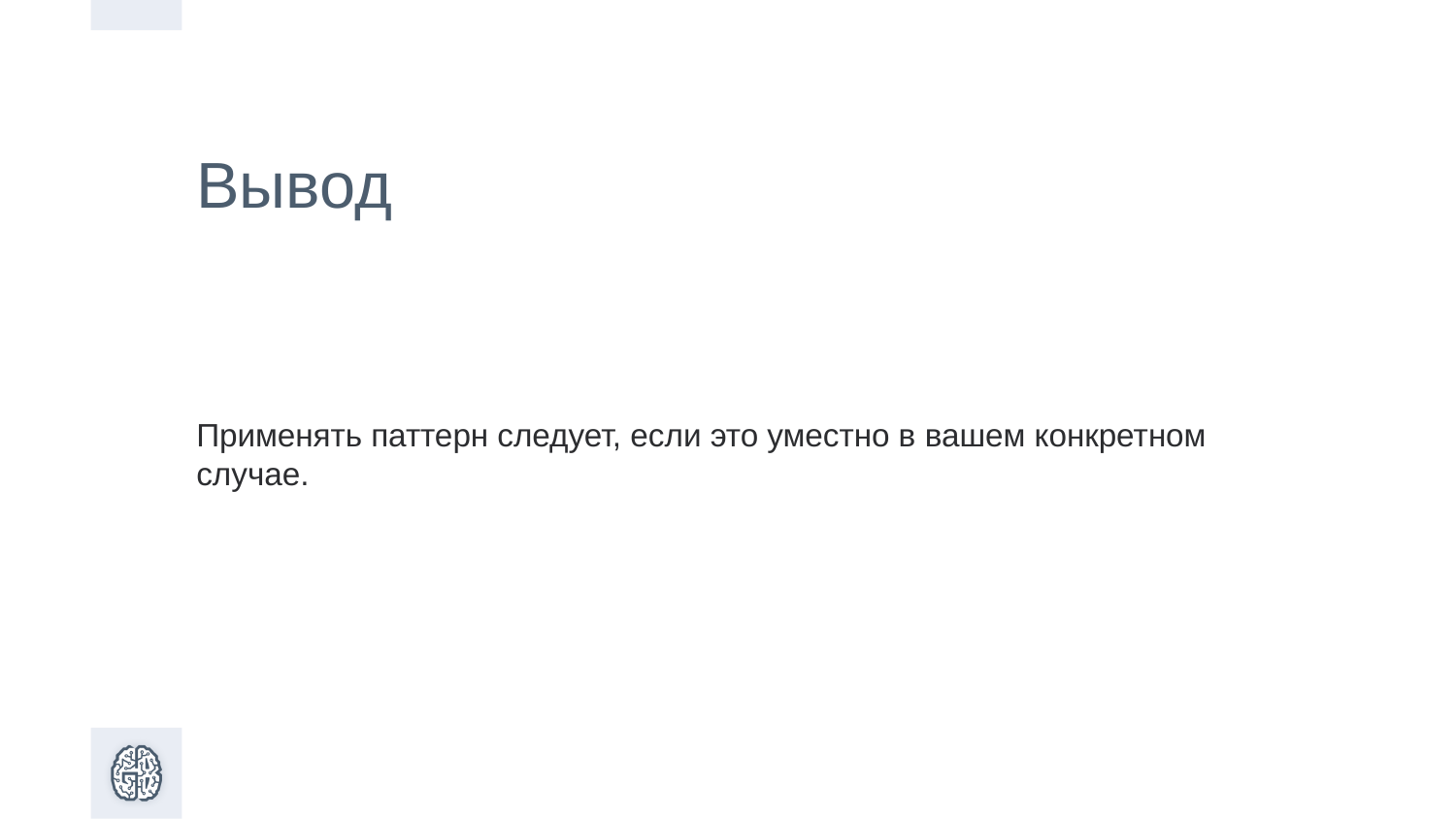

Вывод
Применять паттерн следует, если это уместно в вашем конкретном случае.